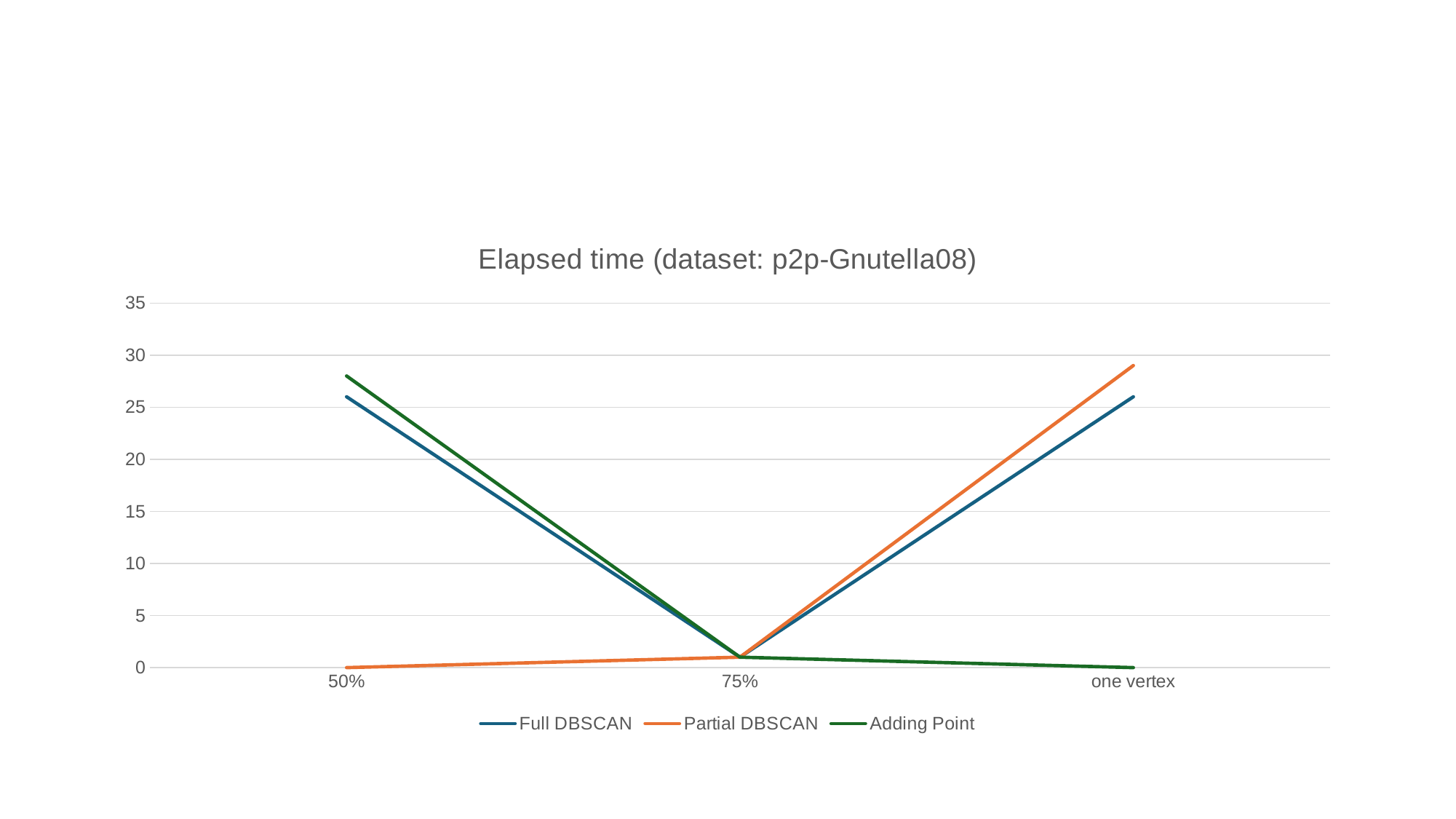

#

### Chart: Elapsed time (dataset: p2p-Gnutella08)

| Category | Full DBSCAN | Partial DBSCAN | Adding Point |
|---|---|---|---|
| 50% | 26.0 | 0.0 | 28.0 |
| 75% | 1.0 | 1.0 | 1.0 |
| one vertex | 26.0 | 29.0 | 0.0 |